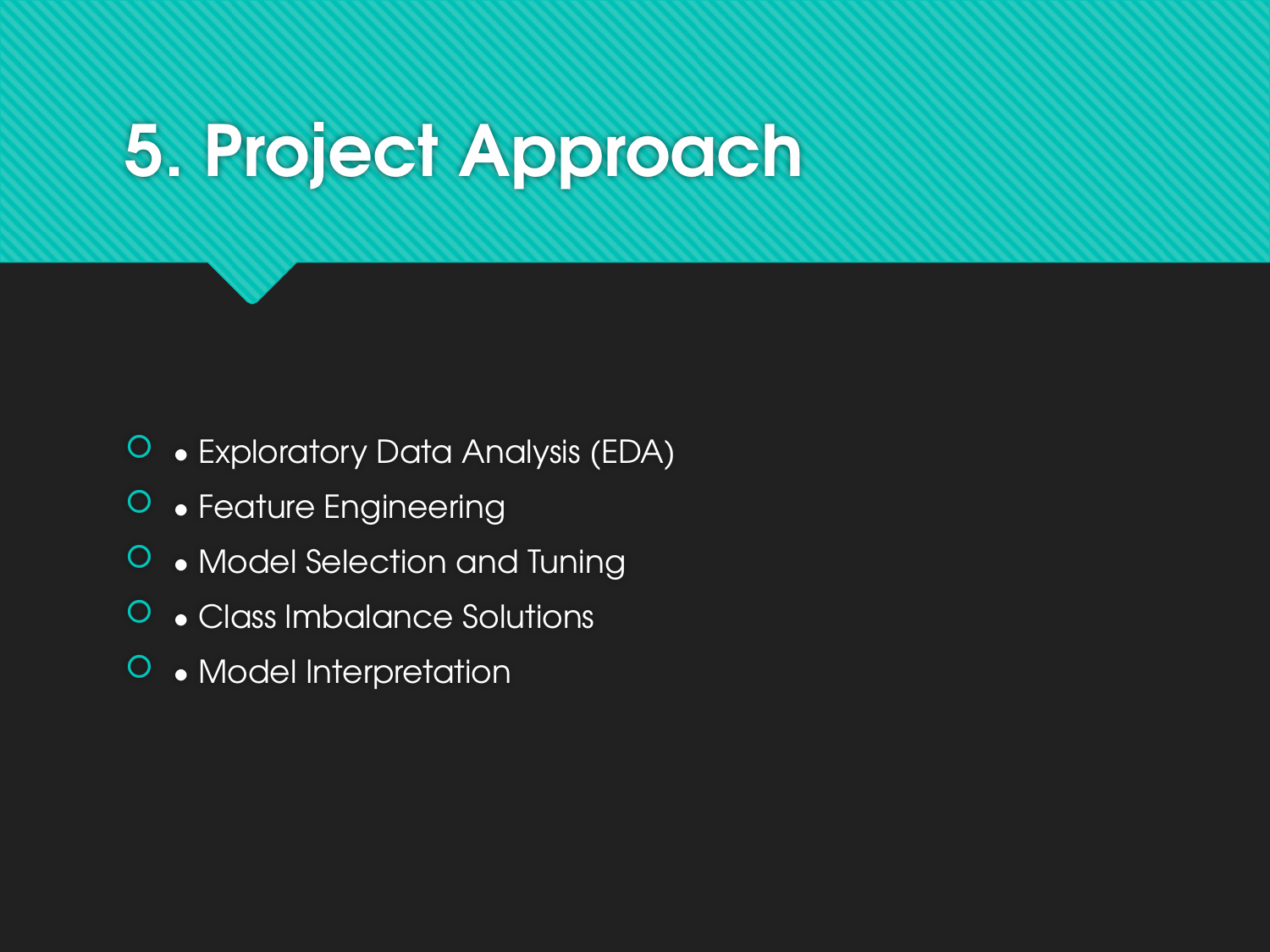

# 5. Project Approach
• Exploratory Data Analysis (EDA)
• Feature Engineering
• Model Selection and Tuning
• Class Imbalance Solutions
• Model Interpretation